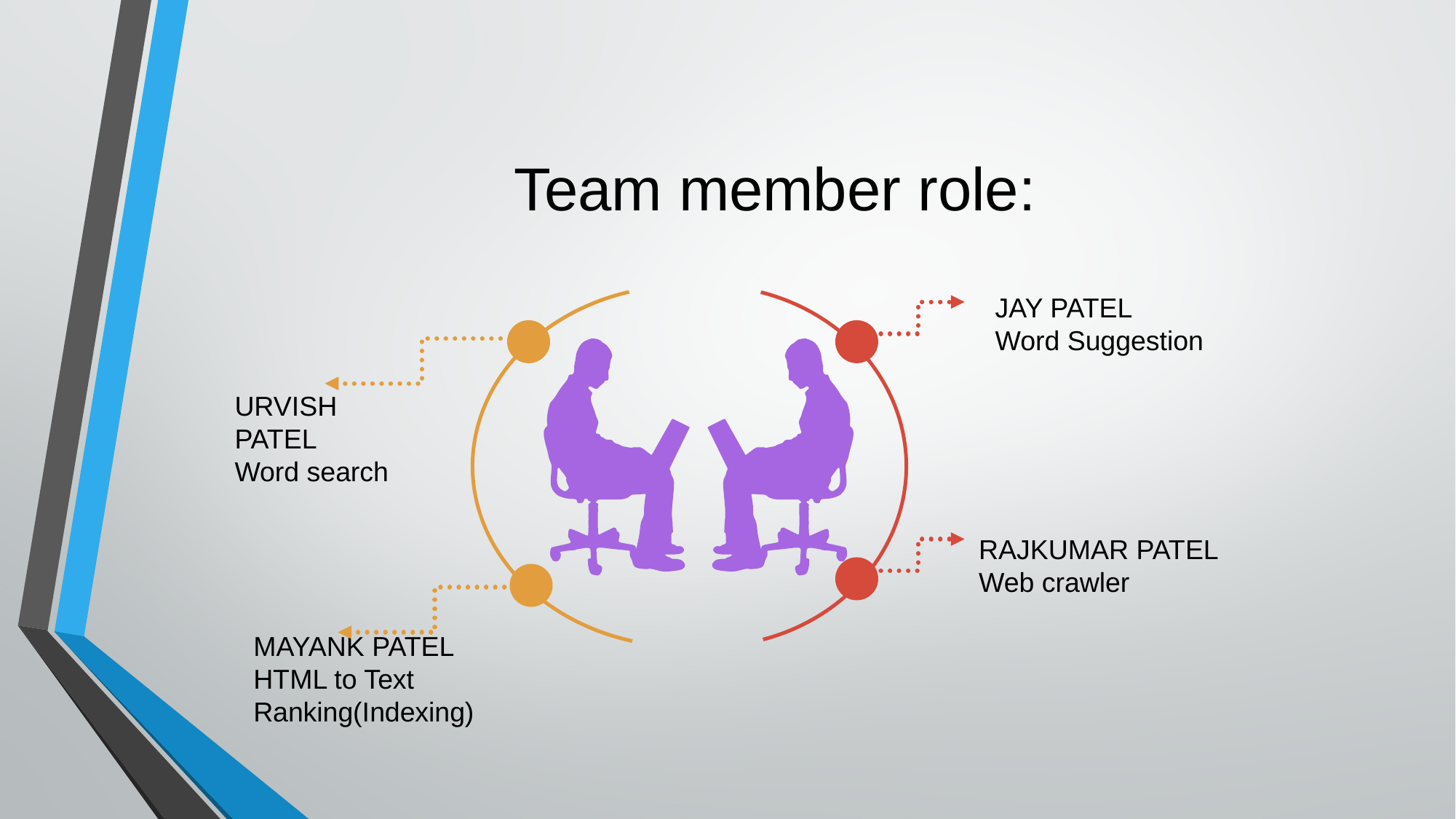

# Team member role:

JAY PATEL
Word Suggestion

URVISH PATEL
Word search
RAJKUMAR PATEL
Web crawler

MAYANK PATEL
HTML to Text Ranking(Indexing)